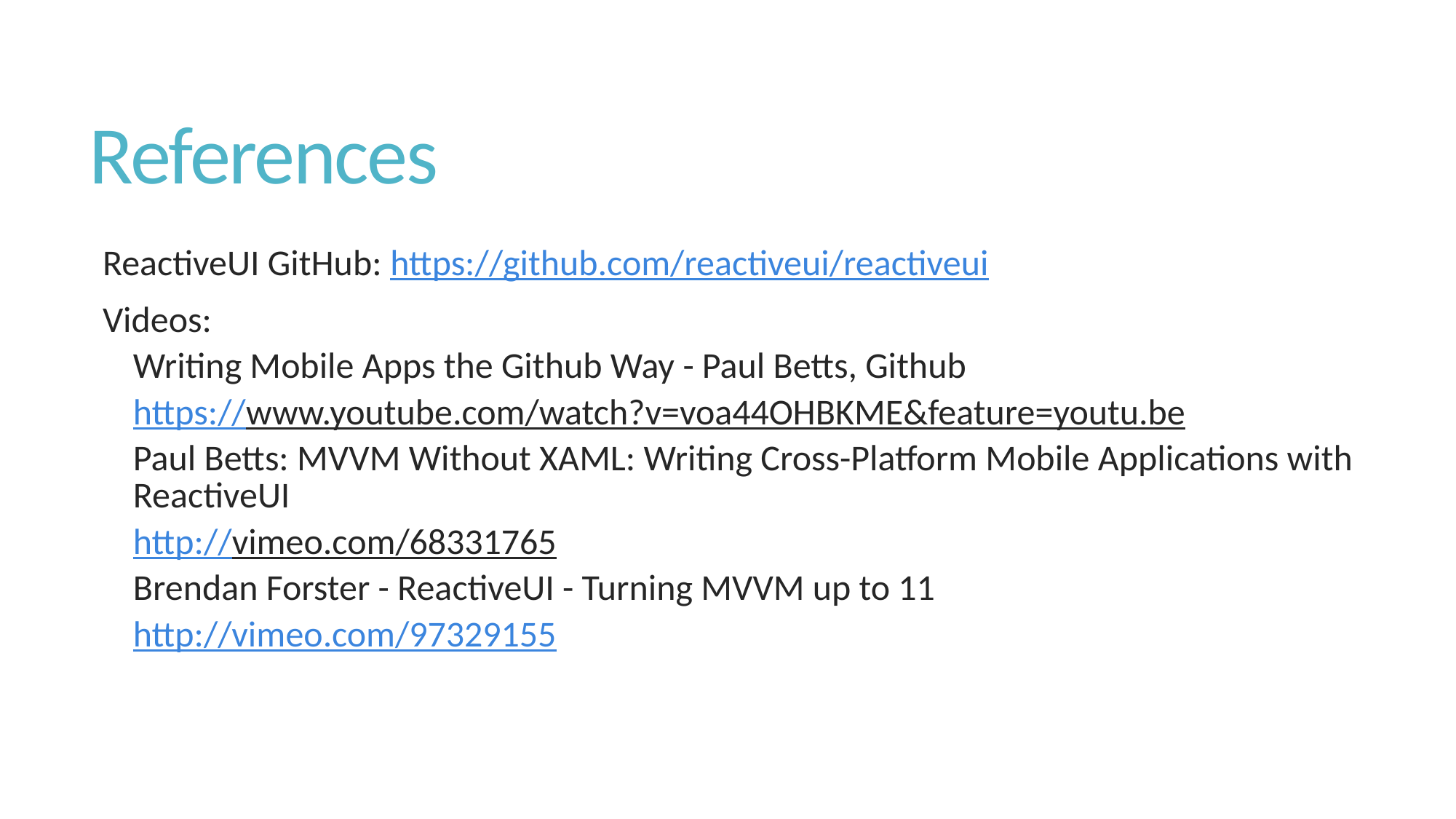

# References
ReactiveUI GitHub: https://github.com/reactiveui/reactiveui
Videos:
Writing Mobile Apps the Github Way - Paul Betts, Github
https://www.youtube.com/watch?v=voa44OHBKME&feature=youtu.be
Paul Betts: MVVM Without XAML: Writing Cross-Platform Mobile Applications with ReactiveUI
http://vimeo.com/68331765
Brendan Forster - ReactiveUI - Turning MVVM up to 11
http://vimeo.com/97329155